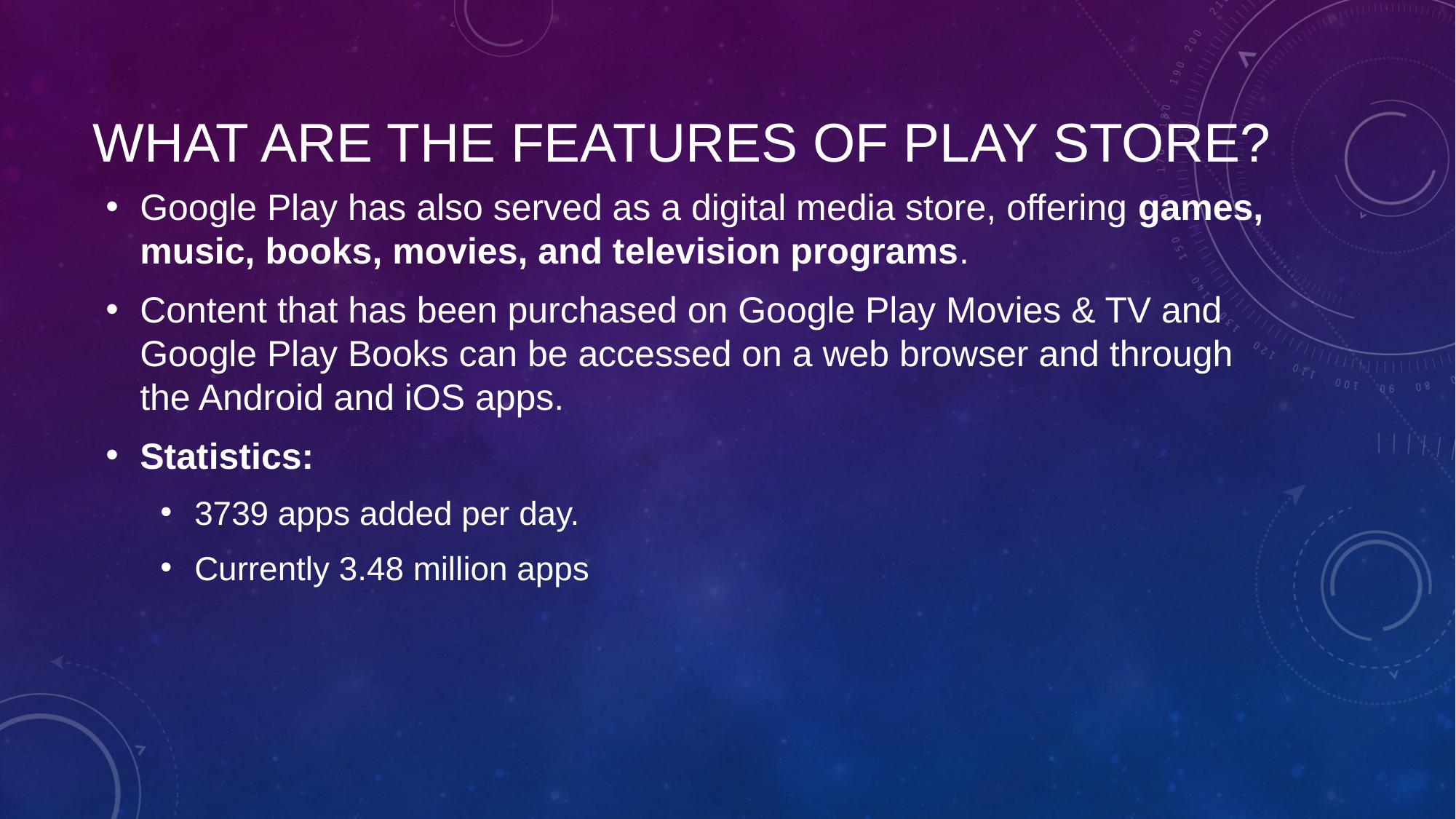

# What are the features of Play Store?
Google Play has also served as a digital media store, offering games, music, books, movies, and television programs.
Content that has been purchased on Google Play Movies & TV and Google Play Books can be accessed on a web browser and through the Android and iOS apps.
Statistics:
3739 apps added per day.
Currently 3.48 million apps